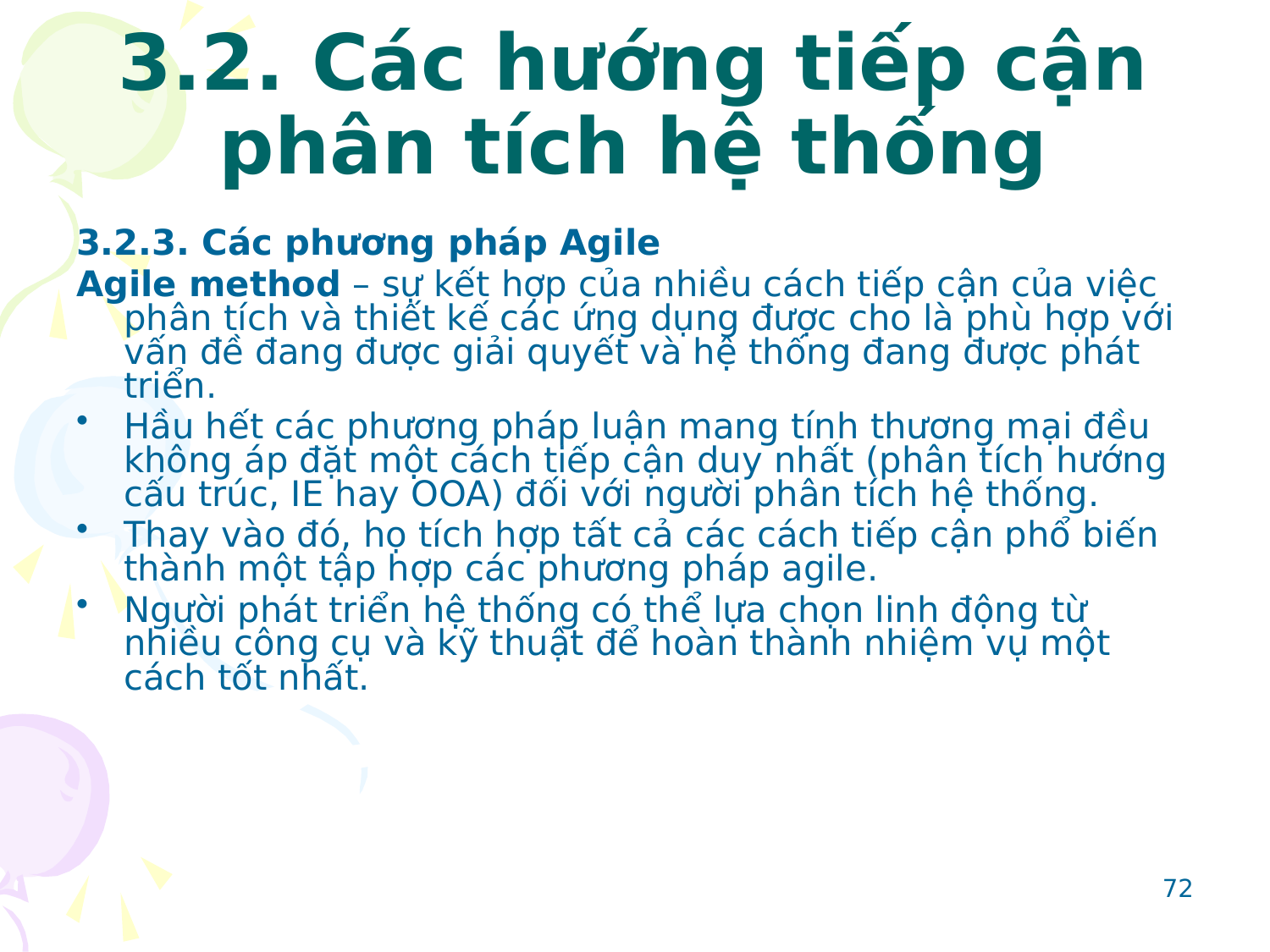

# 3.2. Các hướng tiếp cận phân tích hệ thống
3.2.3. Các phương pháp Agile
Agile method – sự kết hợp của nhiều cách tiếp cận của việc phân tích và thiết kế các ứng dụng được cho là phù hợp với vấn đề đang được giải quyết và hệ thống đang được phát triển.
Hầu hết các phương pháp luận mang tính thương mại đều không áp đặt một cách tiếp cận duy nhất (phân tích hướng cấu trúc, IE hay OOA) đối với người phân tích hệ thống.
Thay vào đó, họ tích hợp tất cả các cách tiếp cận phổ biến thành một tập hợp các phương pháp agile.
Người phát triển hệ thống có thể lựa chọn linh động từ nhiều công cụ và kỹ thuật để hoàn thành nhiệm vụ một cách tốt nhất.
72